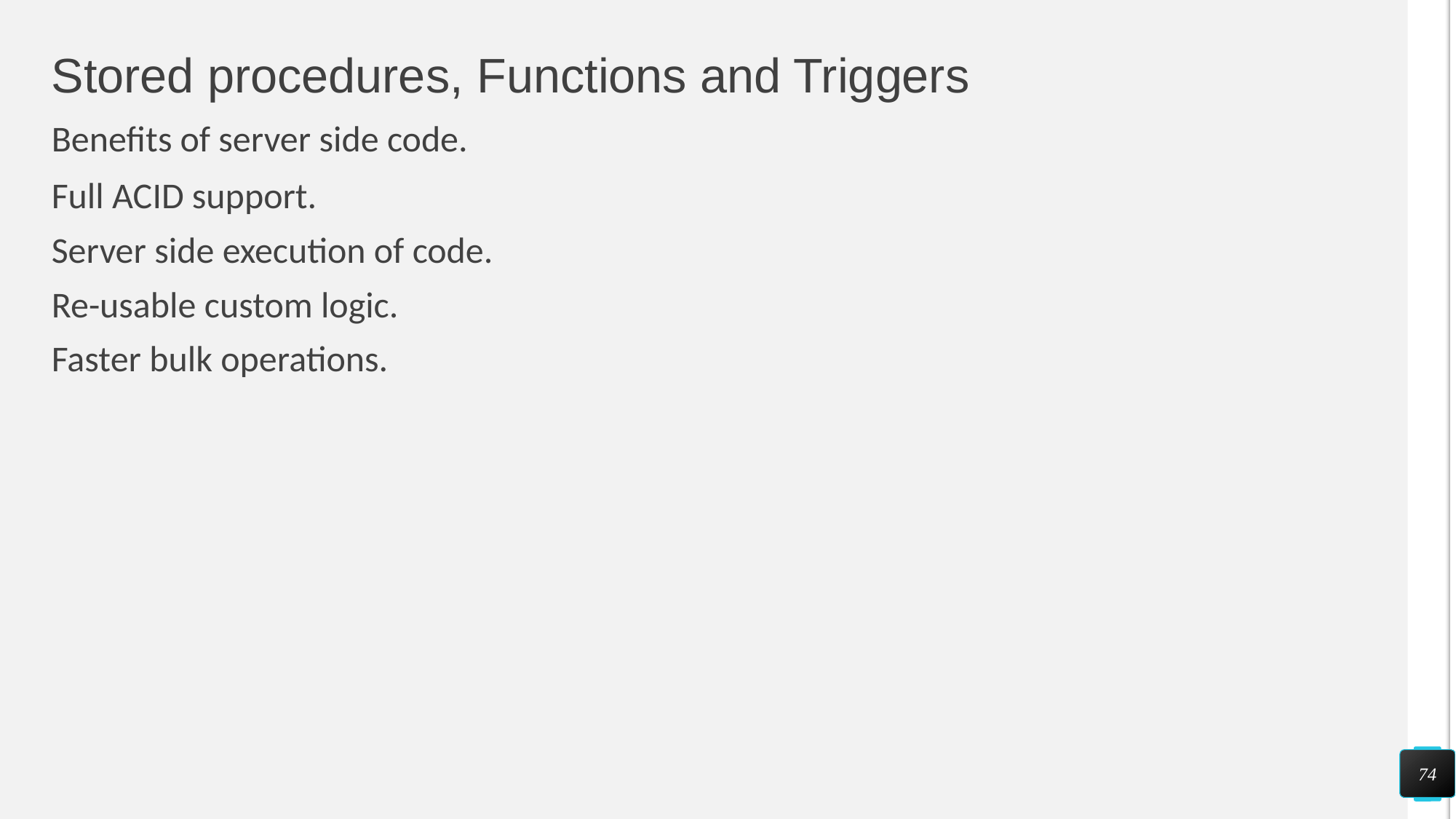

# Stored procedures, Functions and Triggers
Benefits of server side code.
Full ACID support.
Server side execution of code.
Re-usable custom logic.
Faster bulk operations.

74